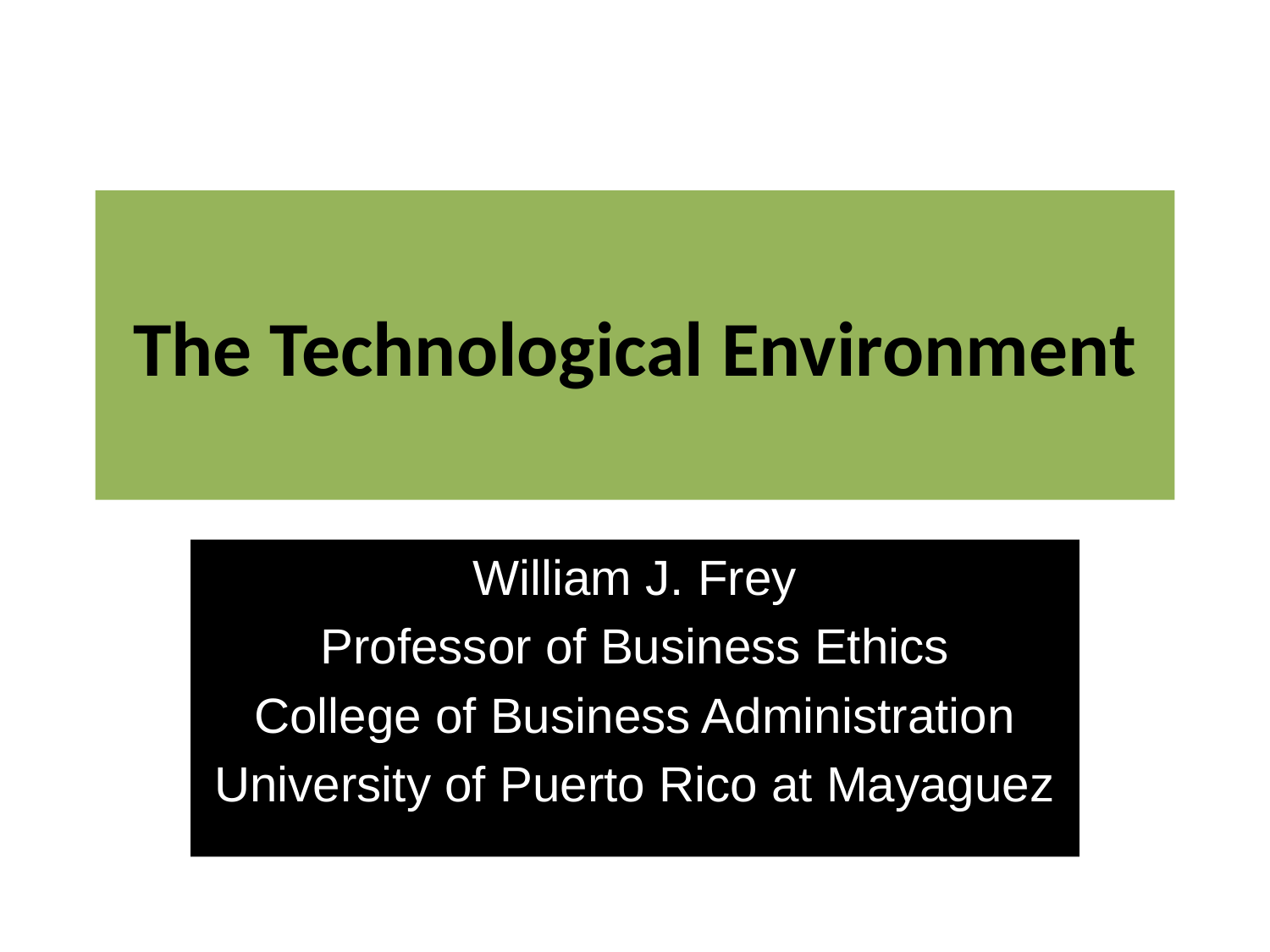

# The Technological Environment
William J. Frey
Professor of Business Ethics
College of Business Administration
University of Puerto Rico at Mayaguez